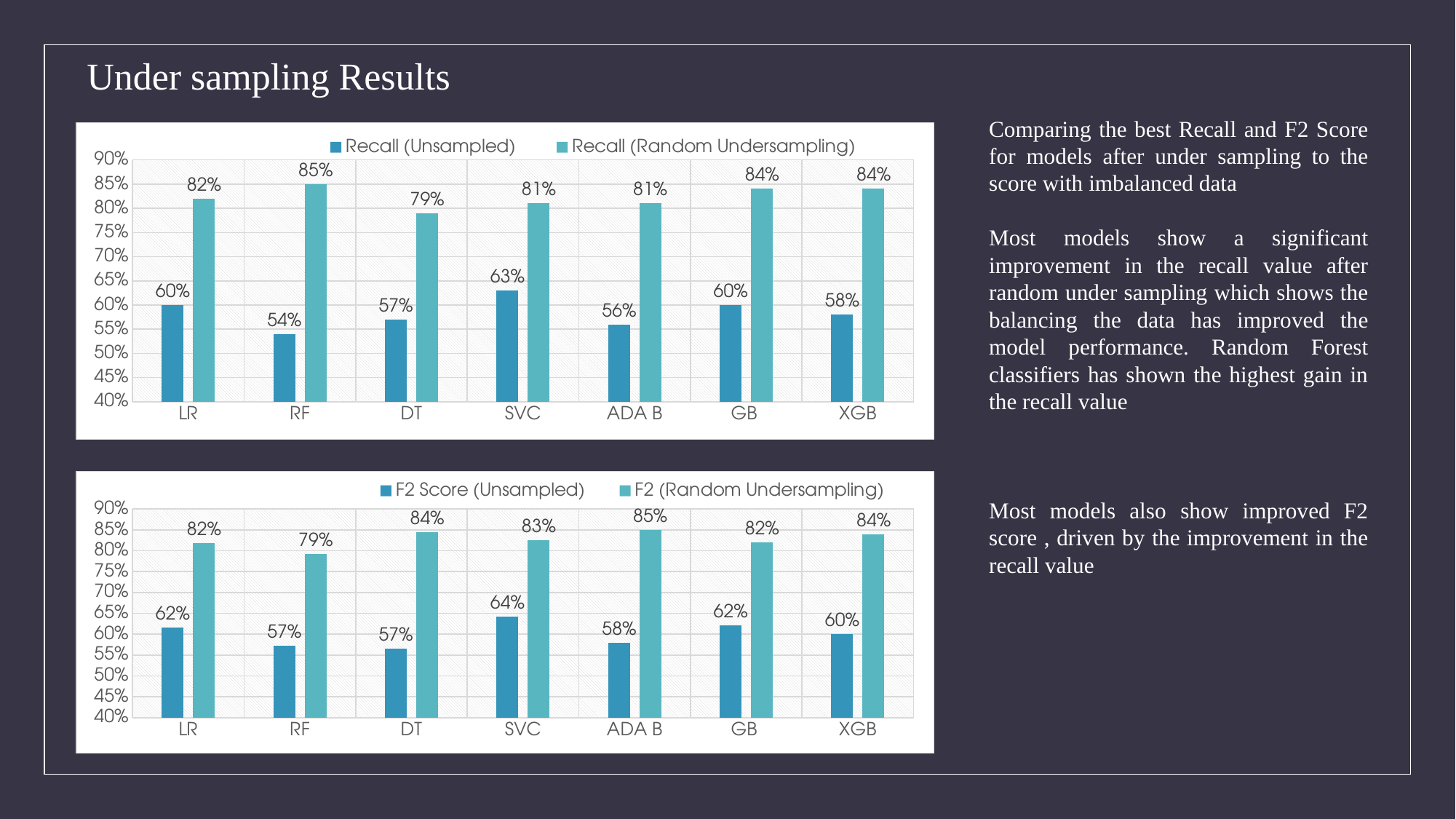

# Under sampling Results
Comparing the best Recall and F2 Score for models after under sampling to the score with imbalanced data

Most models show a significant improvement in the recall value after random under sampling which shows the balancing the data has improved the model performance. Random Forest classifiers has shown the highest gain in the recall value

Most models also show improved F2 score , driven by the improvement in the recall value

### Chart

| Category | Recall (Unsampled) | Recall (Random Undersampling) |
|---|---|---|
| LR | 0.6 | 0.82 |
| RF | 0.54 | 0.85 |
| DT | 0.57 | 0.79 |
| SVC | 0.63 | 0.81 |
| ADA B | 0.56 | 0.81 |
| GB  | 0.6 | 0.84 |
| XGB | 0.58 | 0.84 |

### Chart

| Category | F2 Score (Unsampled) | F2 (Random Undersampling) |
|---|---|---|
| LR | 0.6160714285714285 | 0.8176959619952495 |
| RF | 0.5720338983050849 | 0.7919799498746867 |
| DT | 0.565884476534296 | 0.8439252336448598 |
| SVC | 0.6428571428571428 | 0.8258293838862558 |
| ADA B | 0.5790123456790124 | 0.85 |
| GB  | 0.6206896551724138 | 0.8195294117647061 |
| XGB | 0.6005917159763313 | 0.84 |